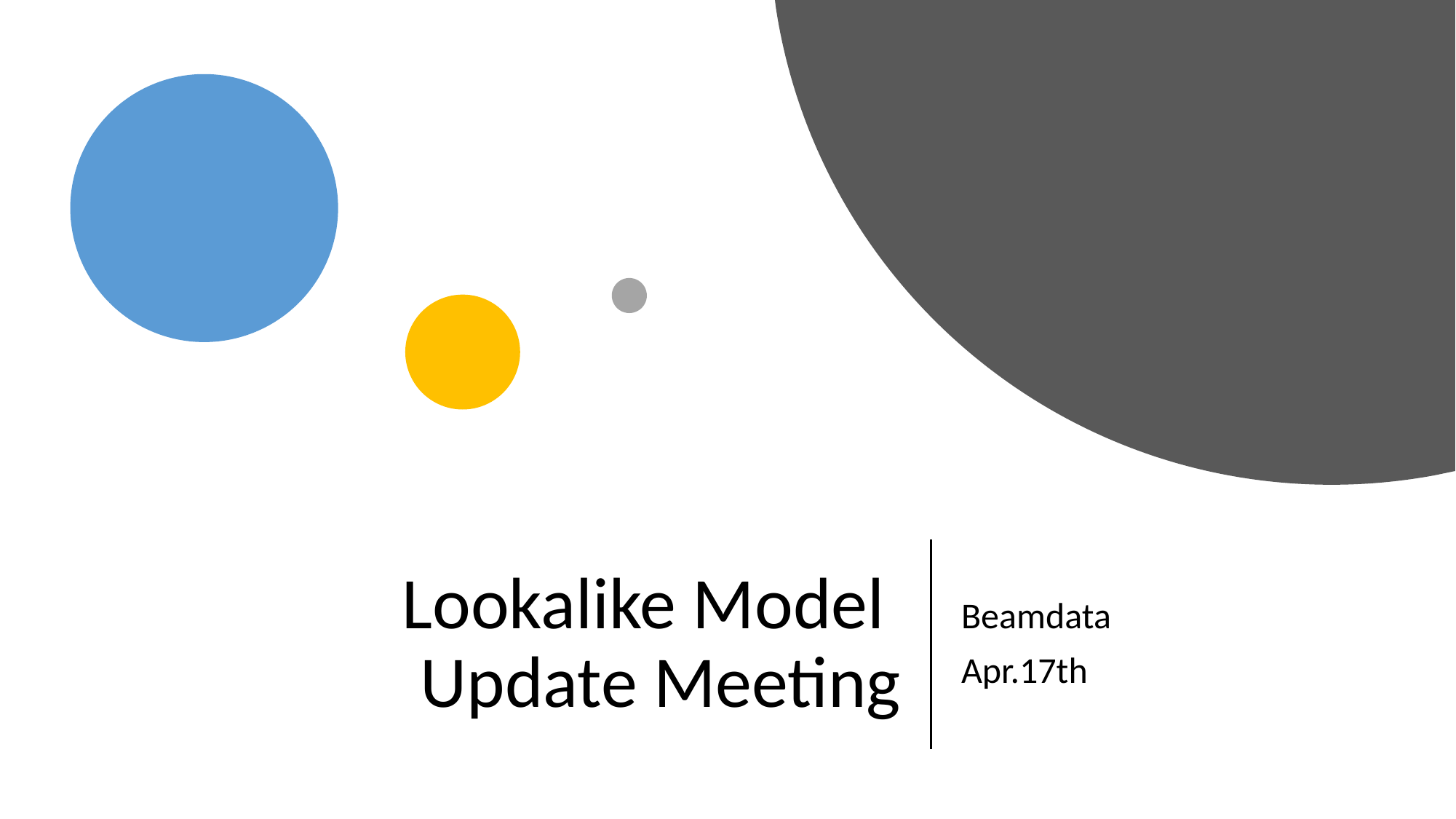

# Lookalike Model Update Meeting
Beamdata
Apr.17th